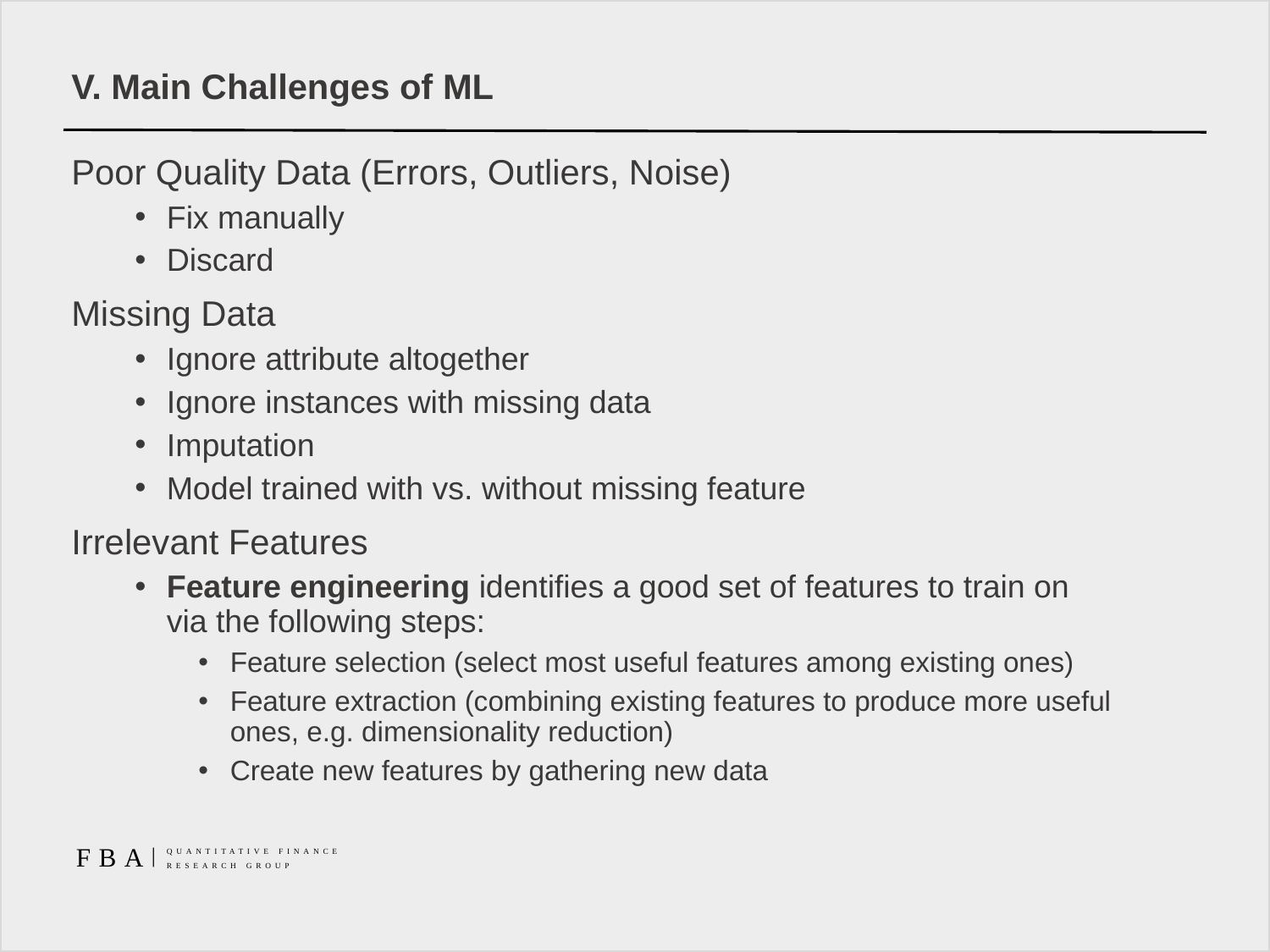

# V. Main Challenges of ML
Poor Quality Data (Errors, Outliers, Noise)
Fix manually
Discard
Missing Data
Ignore attribute altogether
Ignore instances with missing data
Imputation
Model trained with vs. without missing feature
Irrelevant Features
Feature engineering identifies a good set of features to train on via the following steps:
Feature selection (select most useful features among existing ones)
Feature extraction (combining existing features to produce more useful ones, e.g. dimensionality reduction)
Create new features by gathering new data